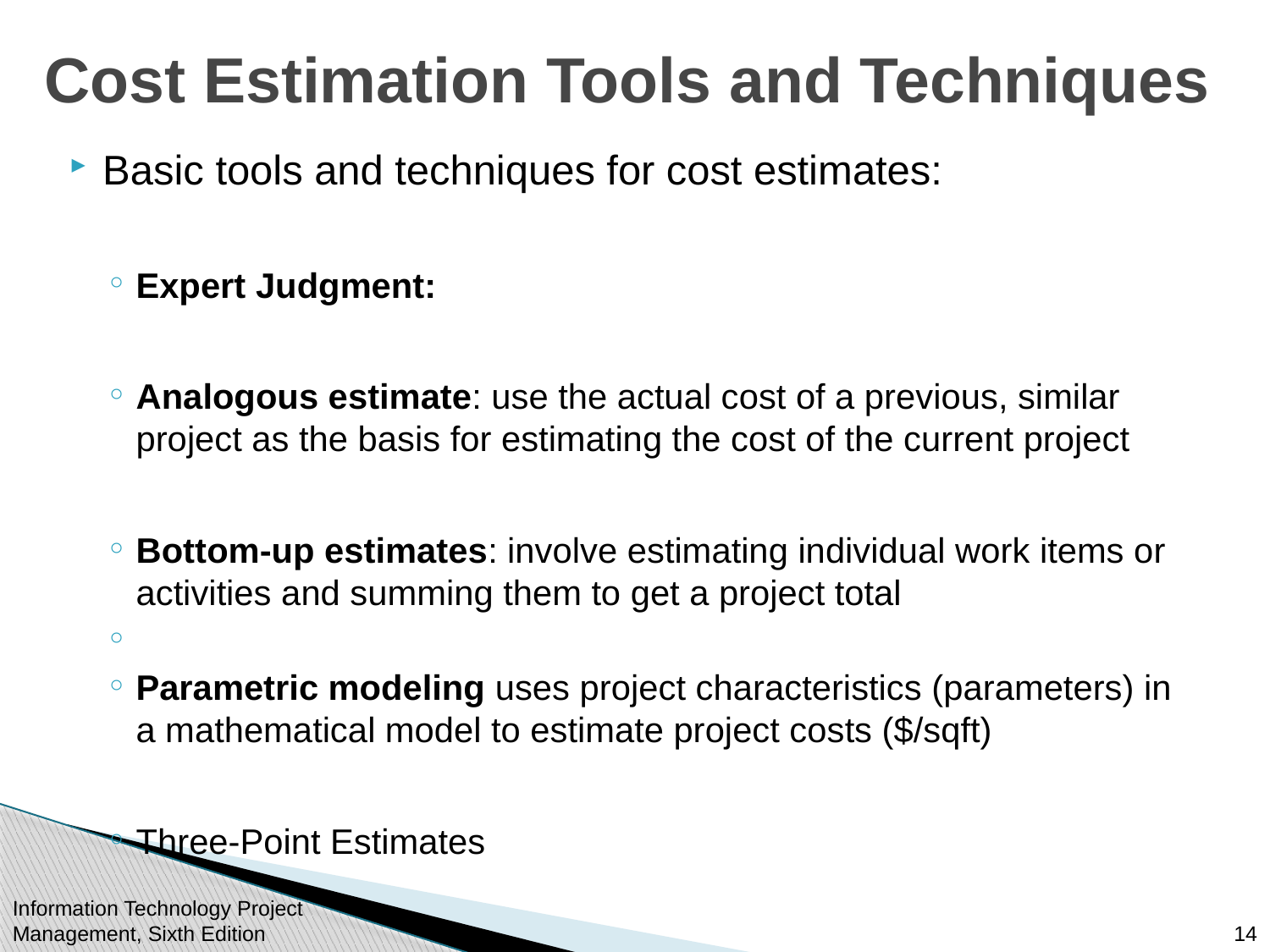

# Cost Estimation Tools and Techniques
Basic tools and techniques for cost estimates:

Expert Judgment:

Analogous estimate: use the actual cost of a previous, similar project as the basis for estimating the cost of the current project

Bottom-up estimates: involve estimating individual work items or activities and summing them to get a project total

Parametric modeling uses project characteristics (parameters) in a mathematical model to estimate project costs ($/sqft)

Three-Point Estimates

Information Technology Project Management, Sixth Edition
14